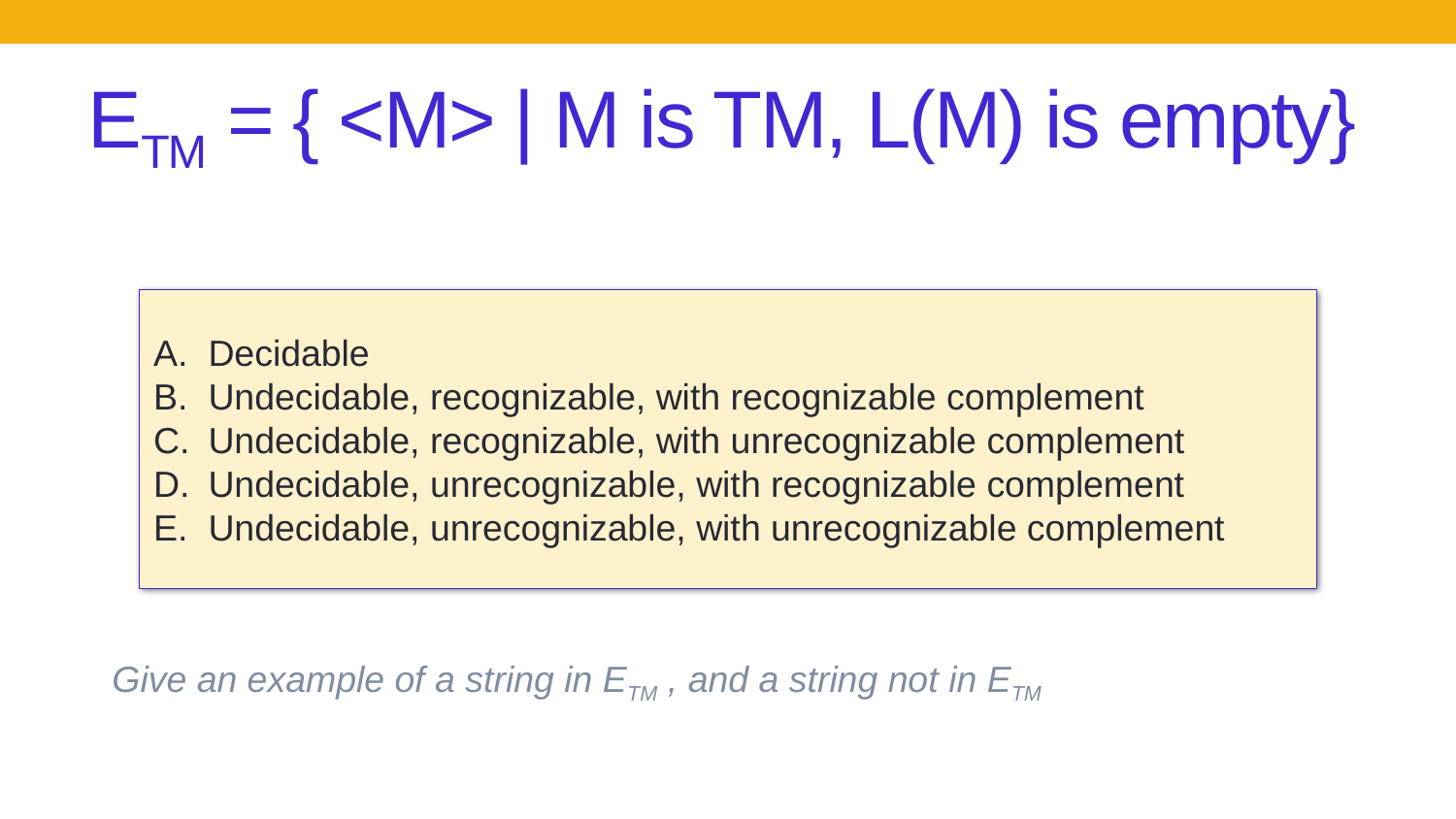

# ETM = { <M> | M is TM, L(M) is empty}
Decidable
Undecidable, recognizable, with recognizable complement
Undecidable, recognizable, with unrecognizable complement
Undecidable, unrecognizable, with recognizable complement
Undecidable, unrecognizable, with unrecognizable complement
Give an example of a string in ETM , and a string not in ETM